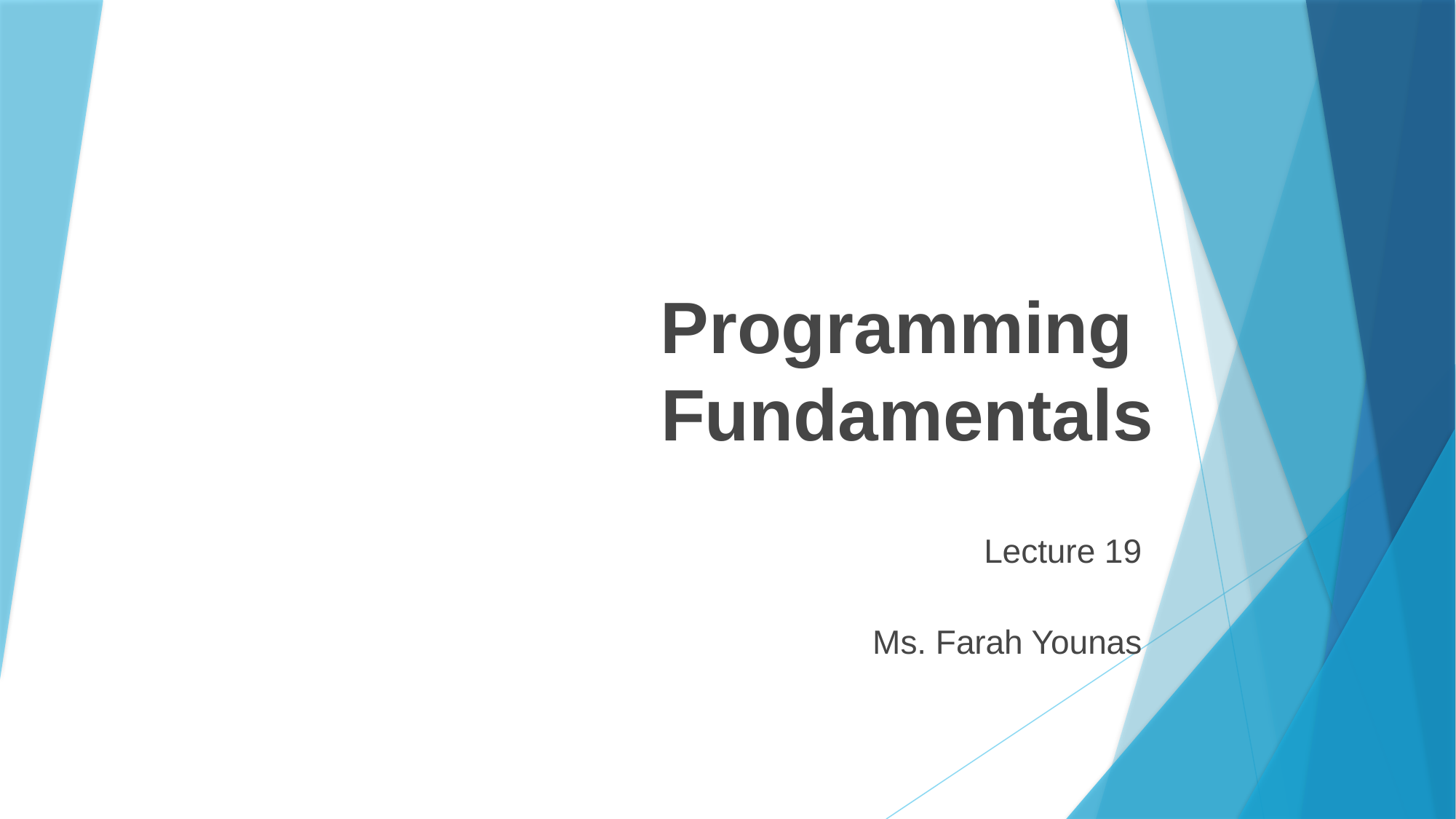

# Programming Fundamentals

Lecture 19

Ms. Farah Younas